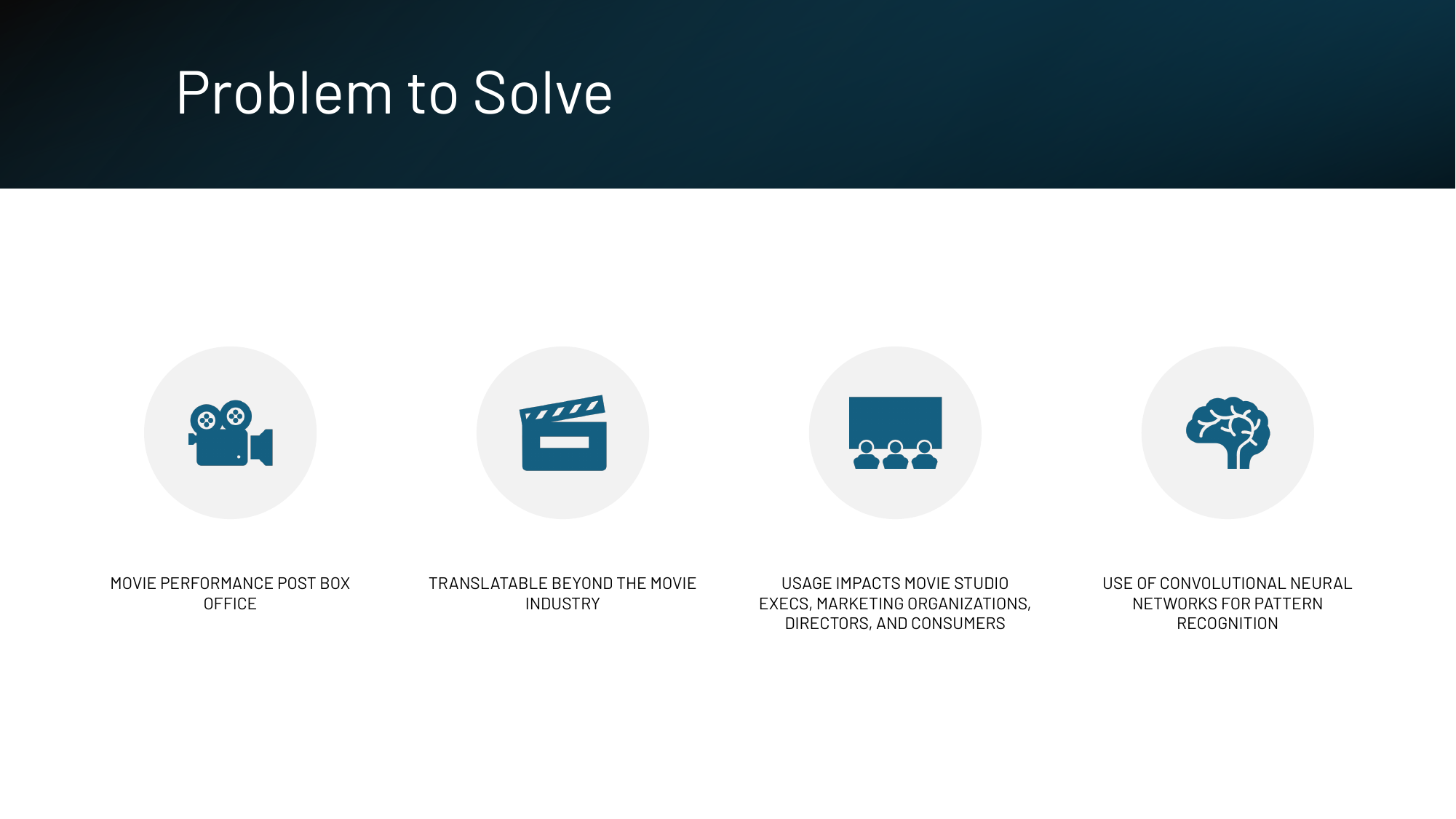

# Problem to Solve
Movie performance post box office
Translatable beyond the movie industry
Usage impacts movie studio execs, marketing organizations, directors, and consumers
Use of Convolutional Neural Networks for pattern recognition